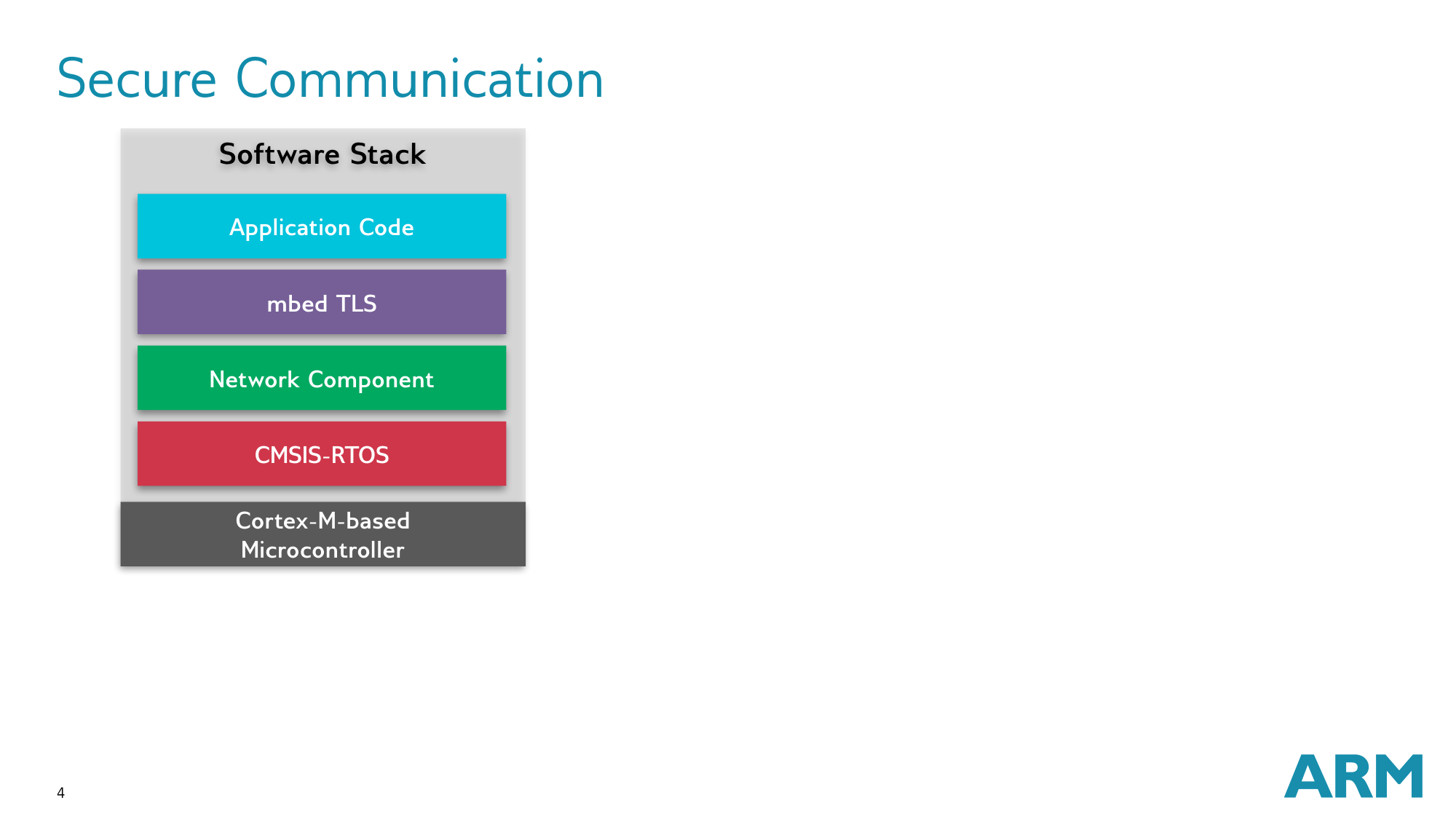

# Secure Communication
Software Stack
Application Code
mbed TLS
Network Component
CMSIS-RTOS
Cortex-M-based
Microcontroller